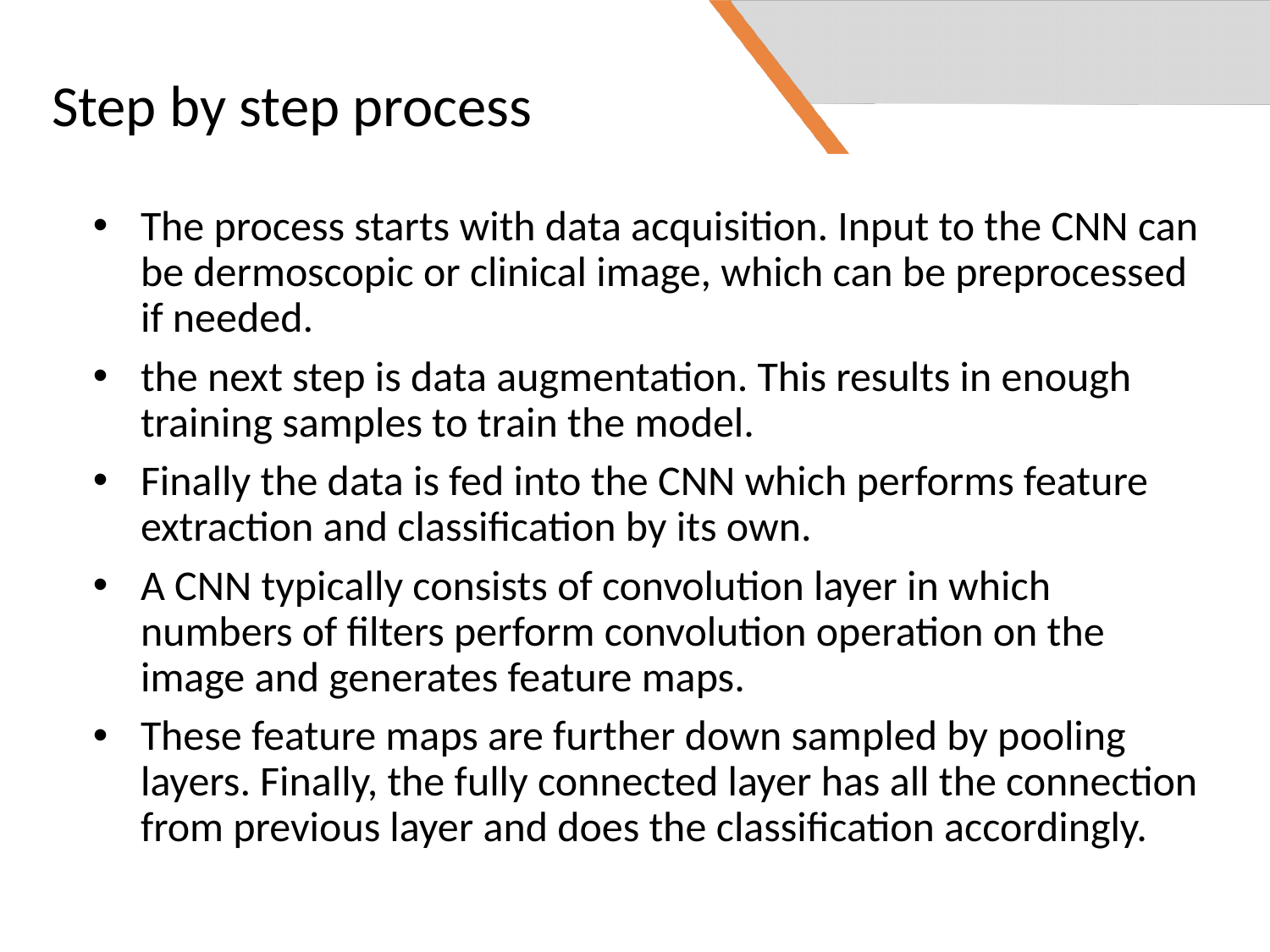

# Step by step process
The process starts with data acquisition. Input to the CNN can be dermoscopic or clinical image, which can be preprocessed if needed.
the next step is data augmentation. This results in enough training samples to train the model.
Finally the data is fed into the CNN which performs feature extraction and classification by its own.
A CNN typically consists of convolution layer in which numbers of filters perform convolution operation on the image and generates feature maps.
These feature maps are further down sampled by pooling layers. Finally, the fully connected layer has all the connection from previous layer and does the classification accordingly.

10